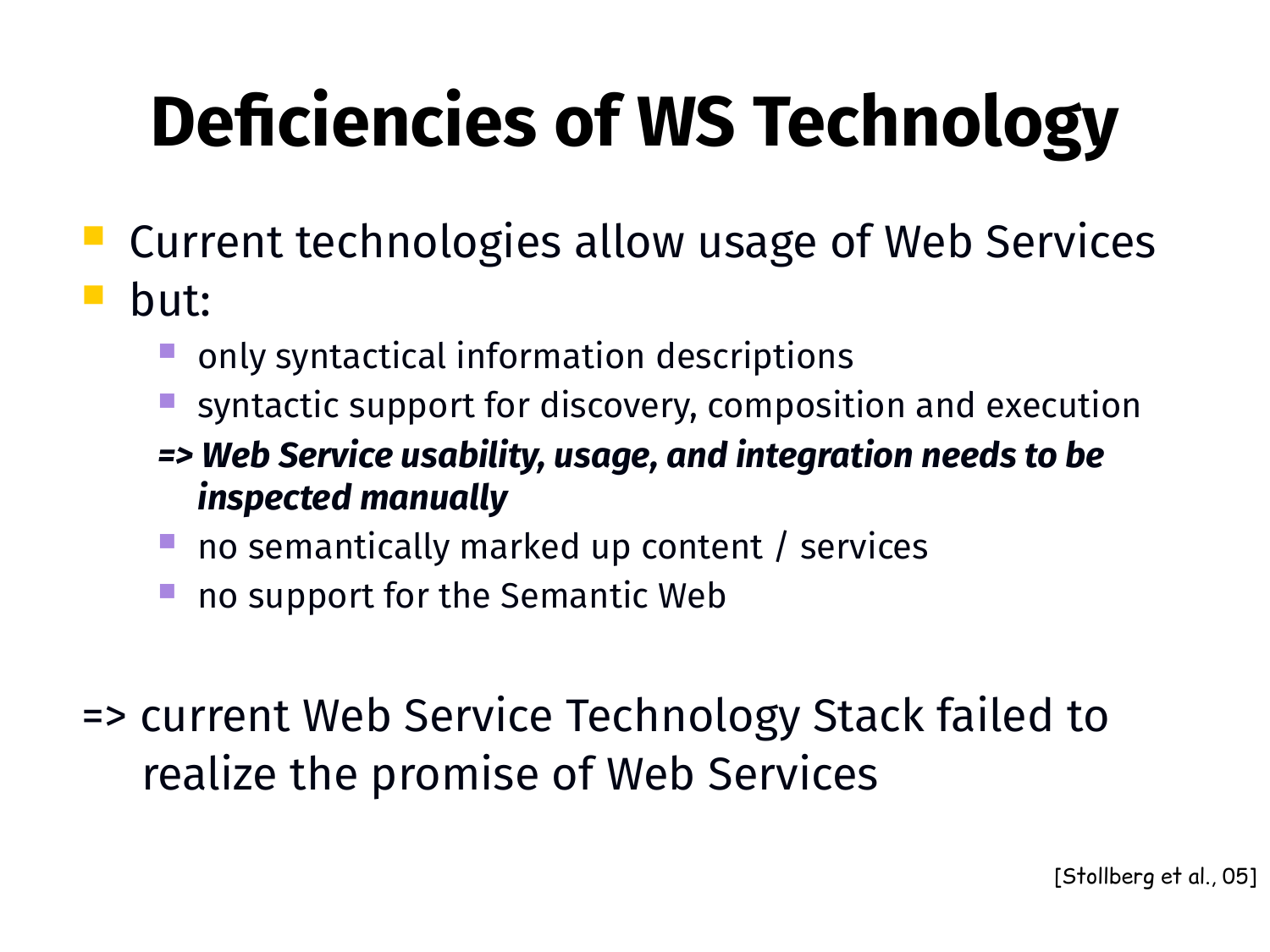

# Deficiencies of WS Technology
Current technologies allow usage of Web Services
but:
only syntactical information descriptions
syntactic support for discovery, composition and execution
=> Web Service usability, usage, and integration needs to be inspected manually
no semantically marked up content / services
no support for the Semantic Web

=> current Web Service Technology Stack failed to
	 realize the promise of Web Services
[Stollberg et al., 05]
58